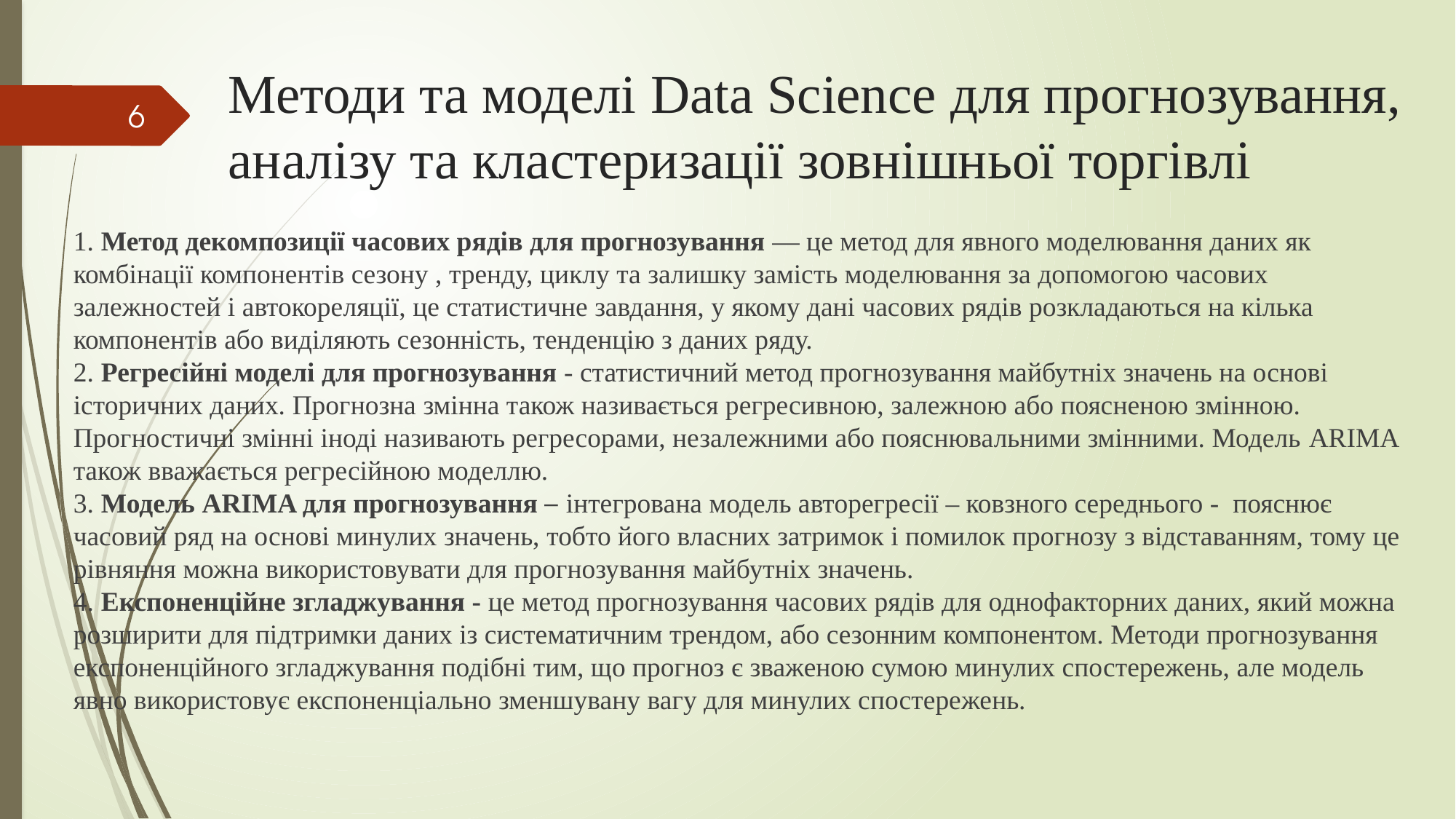

# Методи та моделі Data Science для прогнозування, аналізу та кластеризації зовнішньої торгівлі
6
1. Метод декомпозиції часових рядів для прогнозування — це метод для явного моделювання даних як комбінації компонентів сезону , тренду, циклу та залишку замість моделювання за допомогою часових залежностей і автокореляції, це статистичне завдання, у якому дані часових рядів розкладаються на кілька компонентів або виділяють сезонність, тенденцію з даних ряду.
2. Регресійні моделі для прогнозування - статистичний метод прогнозування майбутніх значень на основі історичних даних. Прогнозна змінна також називається регресивною, залежною або поясненою змінною. Прогностичні змінні іноді називають регресорами, незалежними або пояснювальними змінними. Модель ARIMA також вважається регресійною моделлю.
3. Модель ARIMA для прогнозування – інтегрована модель авторегресії – ковзного середнього -  пояснює часовий ряд на основі минулих значень, тобто його власних затримок і помилок прогнозу з відставанням, тому це рівняння можна використовувати для прогнозування майбутніх значень.
4. Експоненційне згладжування - це метод прогнозування часових рядів для однофакторних даних, який можна розширити для підтримки даних із систематичним трендом, або сезонним компонентом. Методи прогнозування експоненційного згладжування подібні тим, що прогноз є зваженою сумою минулих спостережень, але модель явно використовує експоненціально зменшувану вагу для минулих спостережень.